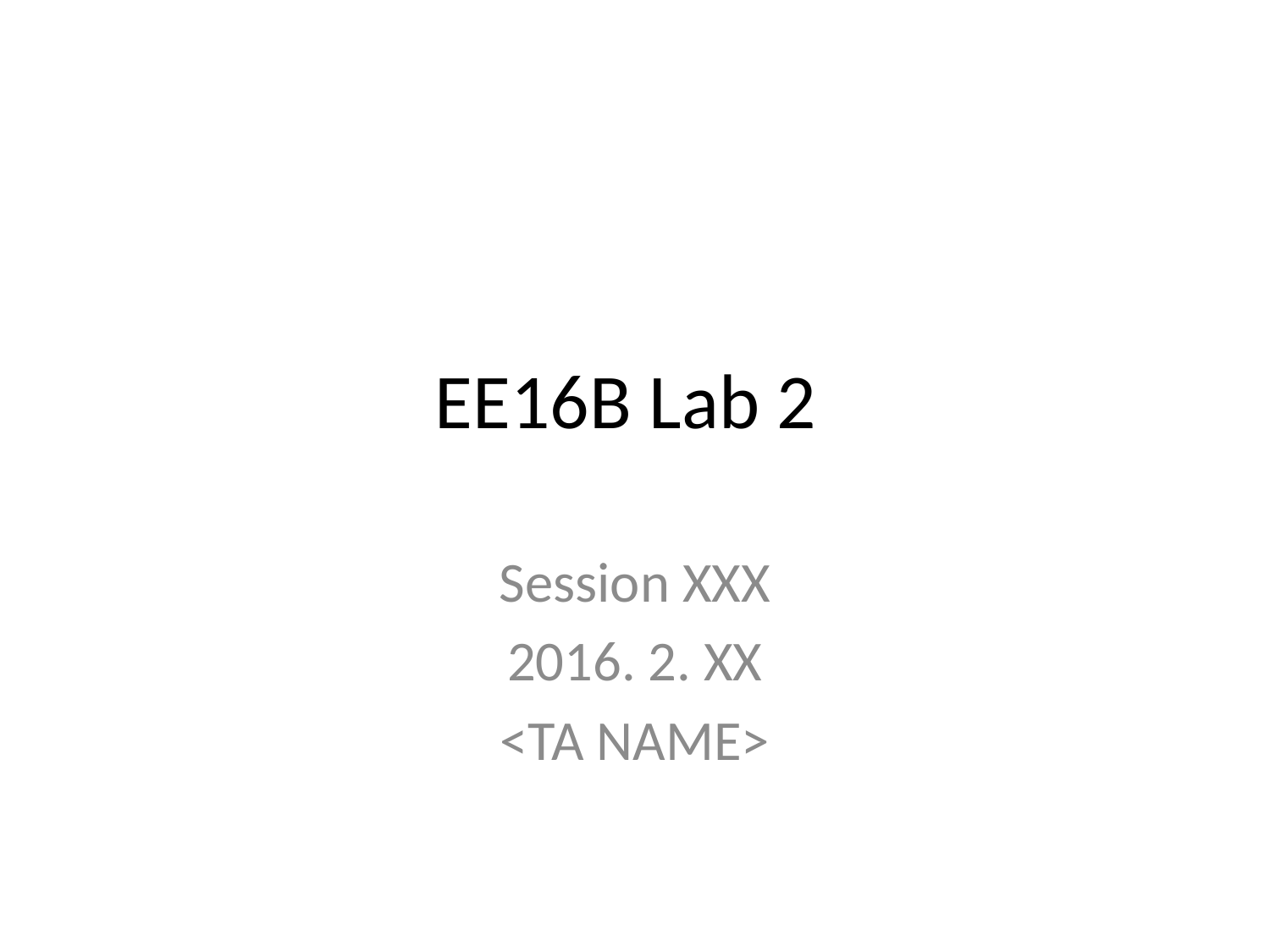

# EE16B Lab 2
Session XXX
2016. 2. XX
<TA NAME>